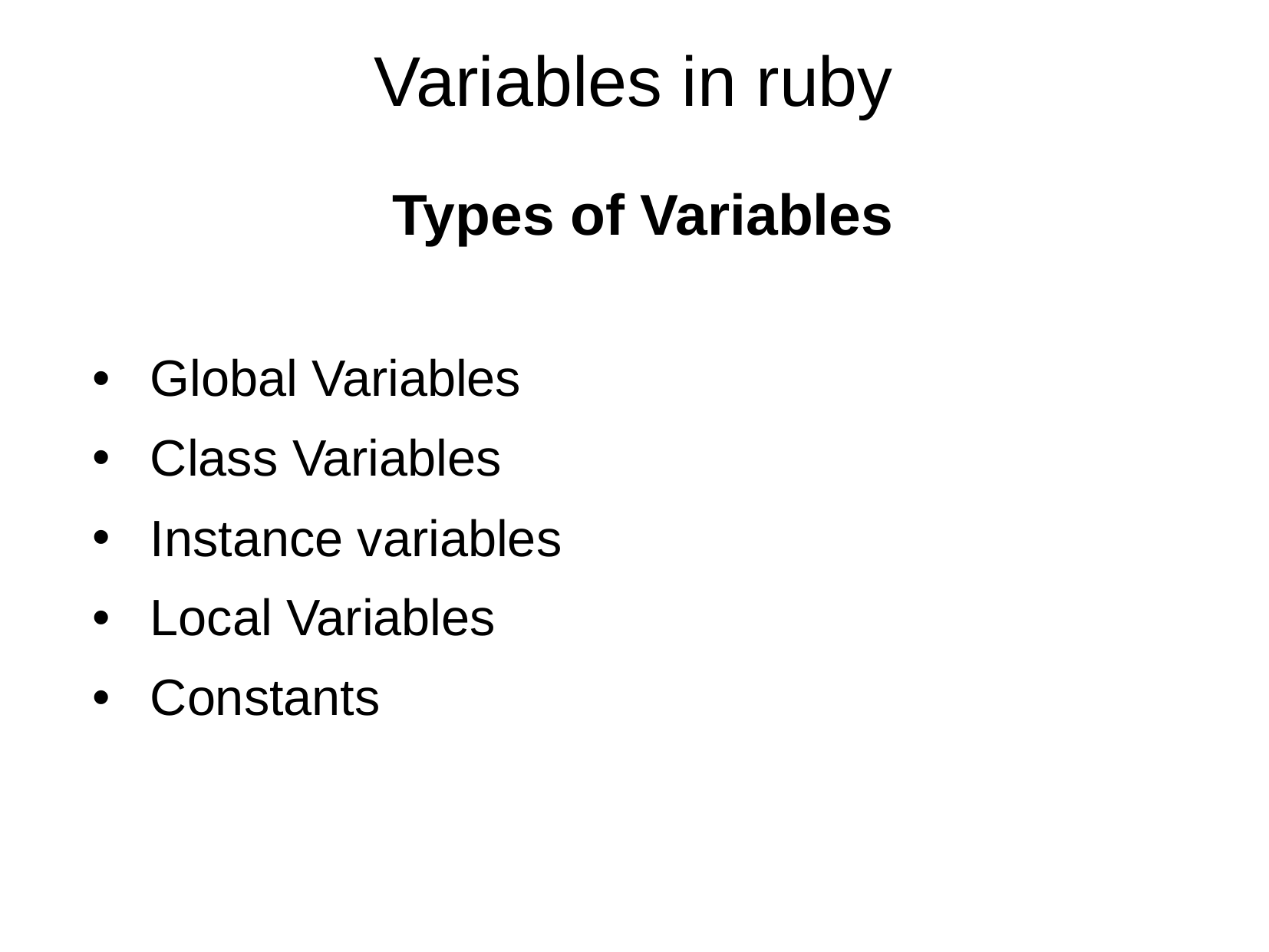

Variables in ruby
Types of Variables

Global Variables
Class Variables
Instance variables
Local Variables
Constants